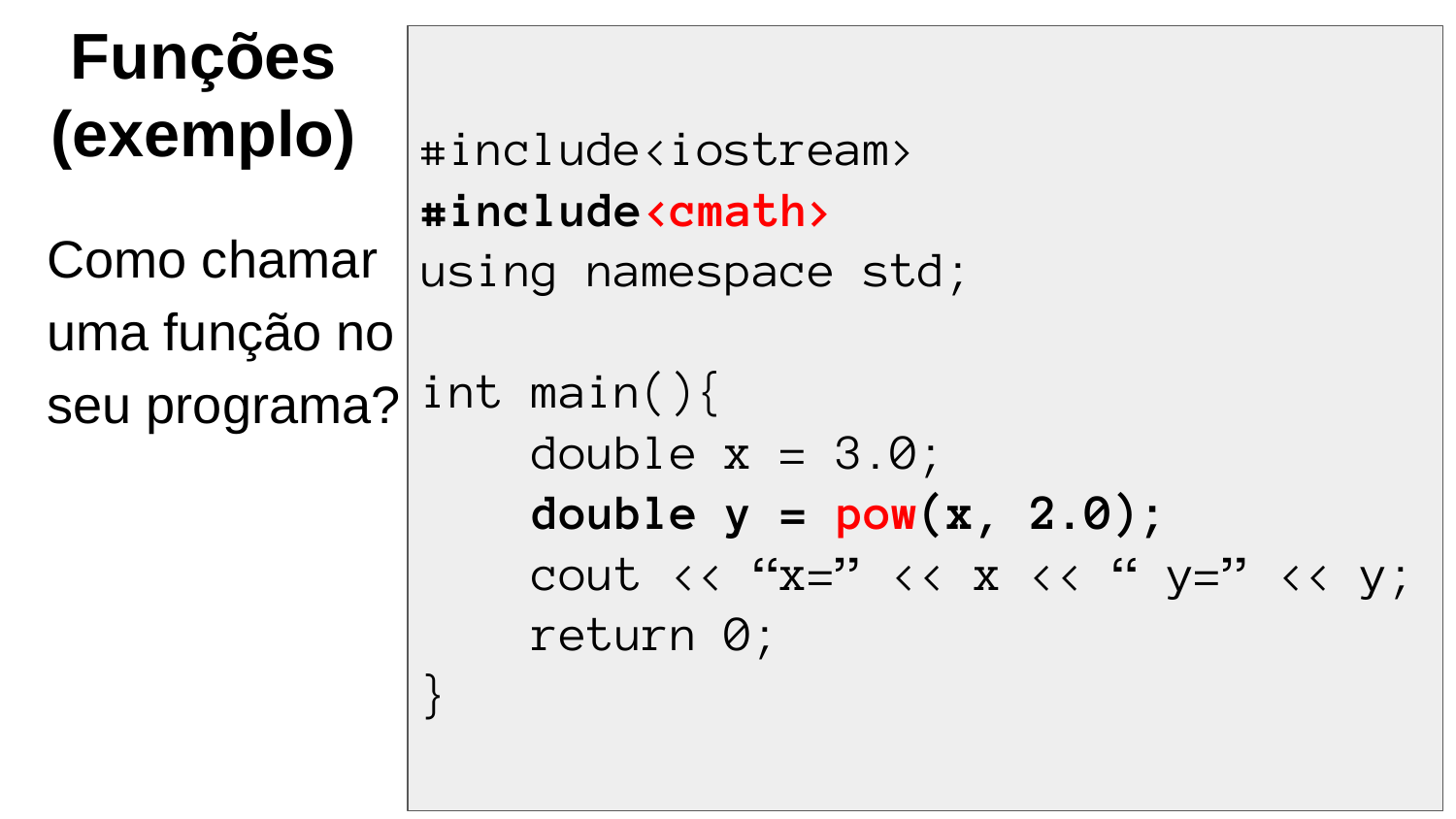

Funções (exemplo)
#include<iostream>
#include<cmath>
using namespace std;

int main(){
    double x = 3.0;
    double y = pow(x, 2.0);
    cout << “x=” << x << “ y=” << y;
    return 0;
}
Como chamar uma função no seu programa?